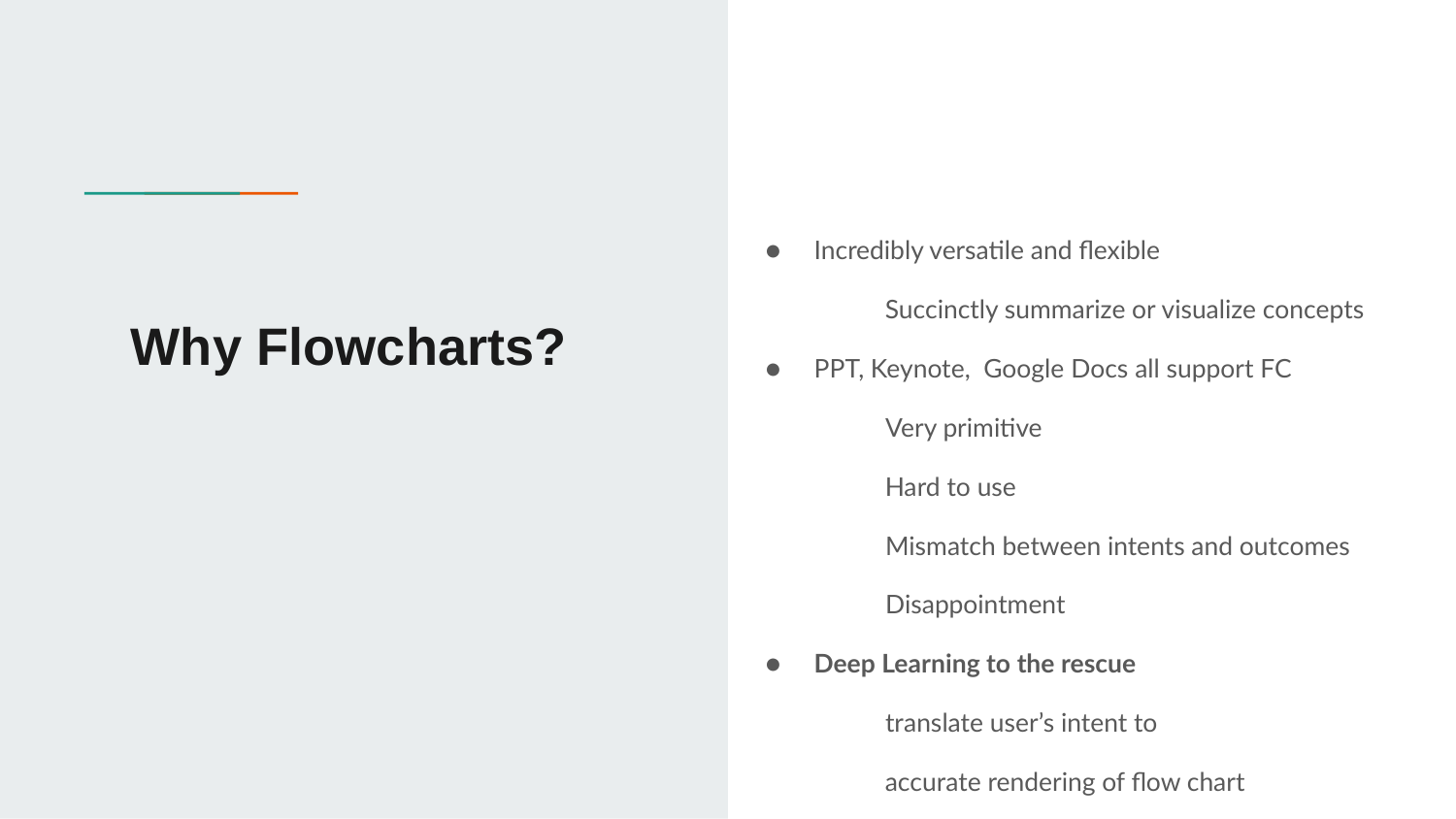

# Why Flowcharts?
Incredibly versatile and flexible
Succinctly summarize or visualize concepts
PPT, Keynote,  Google Docs all support FC
		Very primitive
Hard to use
		Mismatch between intents and outcomes
		Disappointment
Deep Learning to the rescue
		translate user’s intent to
accurate rendering of flow chart